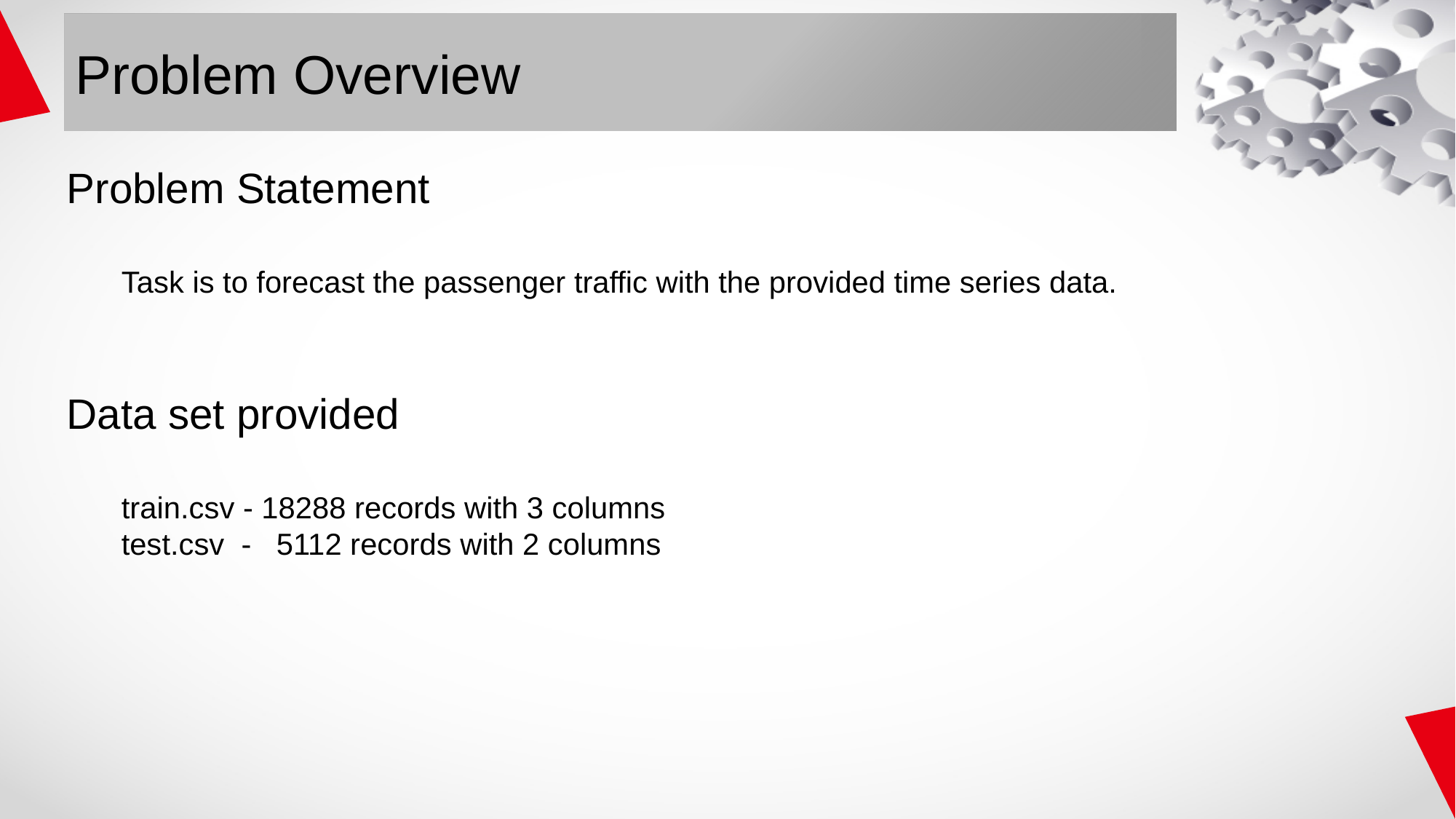

# Problem Overview
2
Problem Statement

Task is to forecast the passenger traffic with the provided time series data.

Data set provided

train.csv - 18288 records with 3 columns
test.csv  -   5112 records with 2 columns